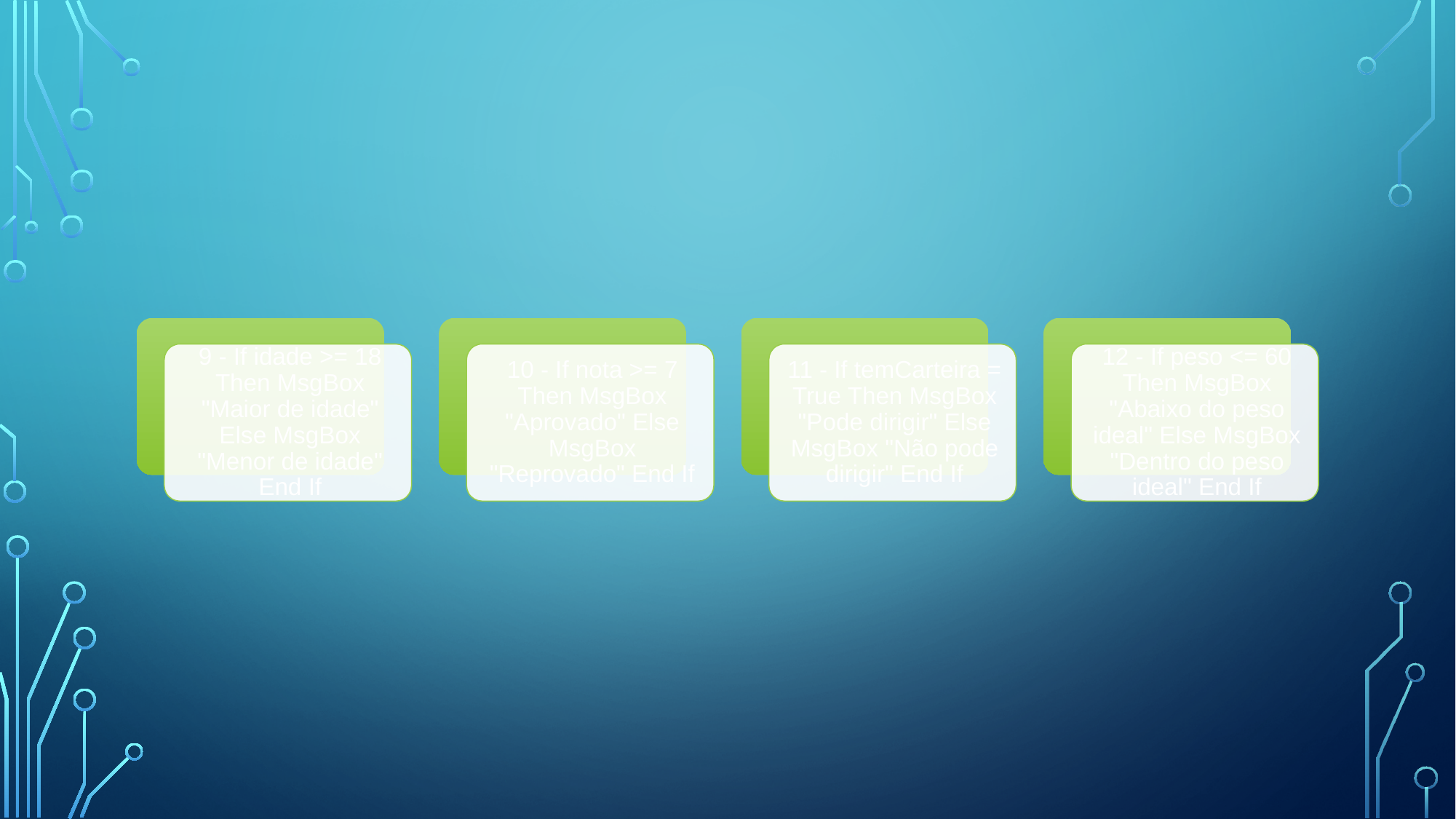

9 - If idade >= 18 Then MsgBox "Maior de idade" Else MsgBox "Menor de idade" End If
10 - If nota >= 7 Then MsgBox "Aprovado" Else MsgBox "Reprovado" End If
11 - If temCarteira = True Then MsgBox "Pode dirigir" Else MsgBox "Não pode dirigir" End If
12 - If peso <= 60 Then MsgBox "Abaixo do peso ideal" Else MsgBox "Dentro do peso ideal" End If